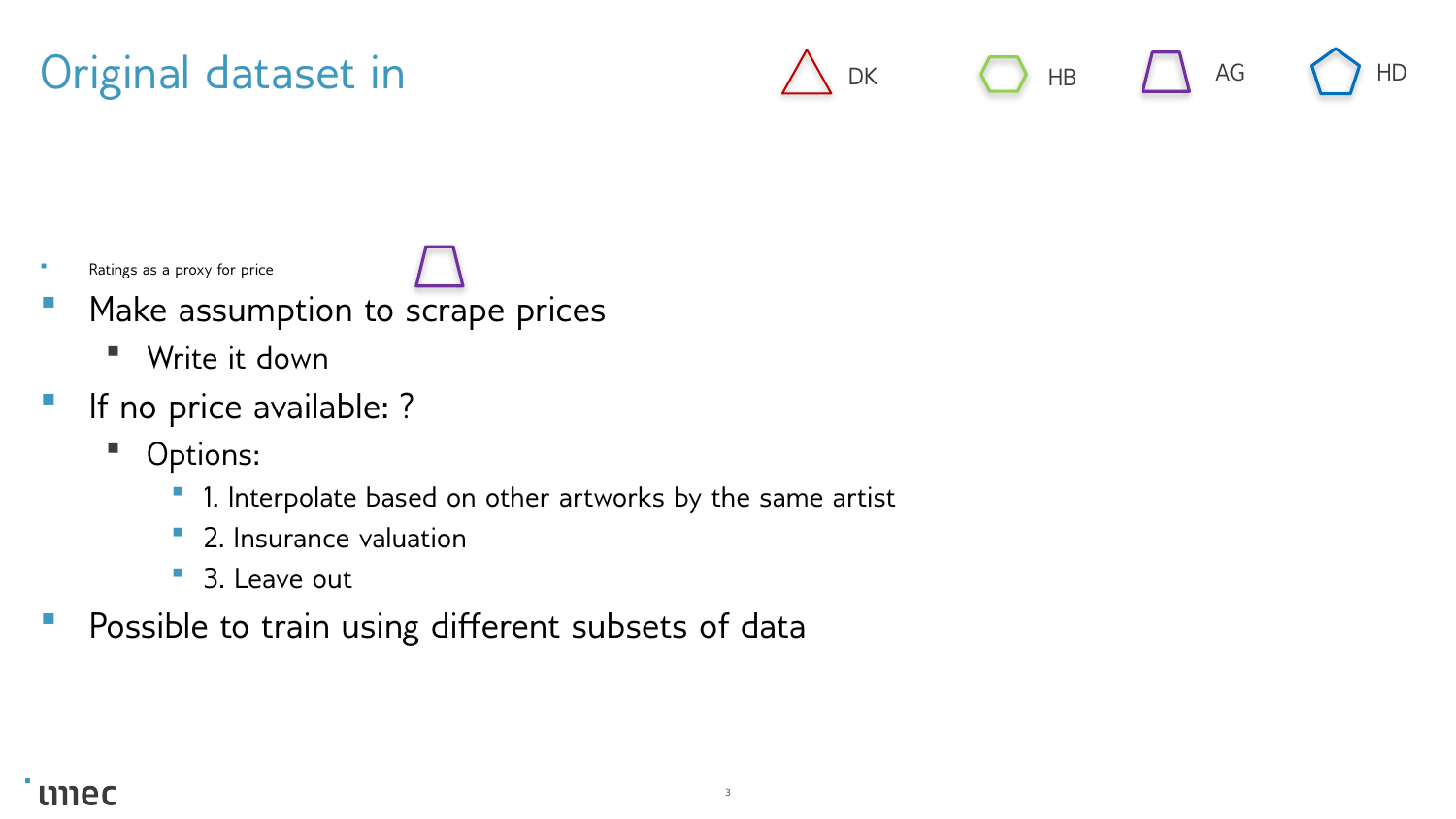

# Original dataset in

AG
HD

DK
HB

Ratings as a proxy for price
Make assumption to scrape prices
Write it down
If no price available: ?
Options:
1. Interpolate based on other artworks by the same artist
2. Insurance valuation
3. Leave out
Possible to train using different subsets of data

3